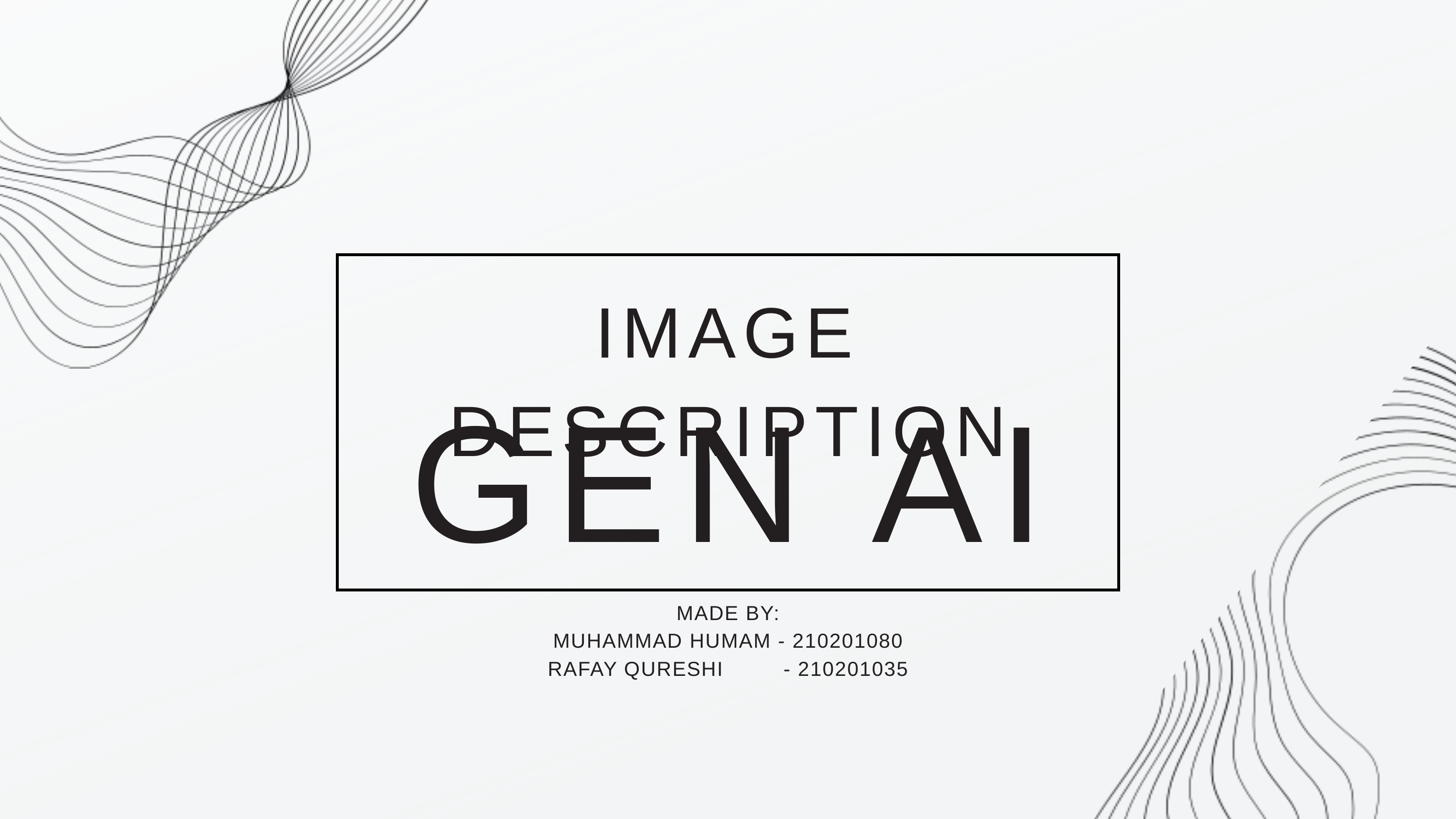

IMAGE DESCRIPTION
GEN AI

MADE BY:
MUHAMMAD HUMAM - 210201080
RAFAY QURESHI         - 210201035